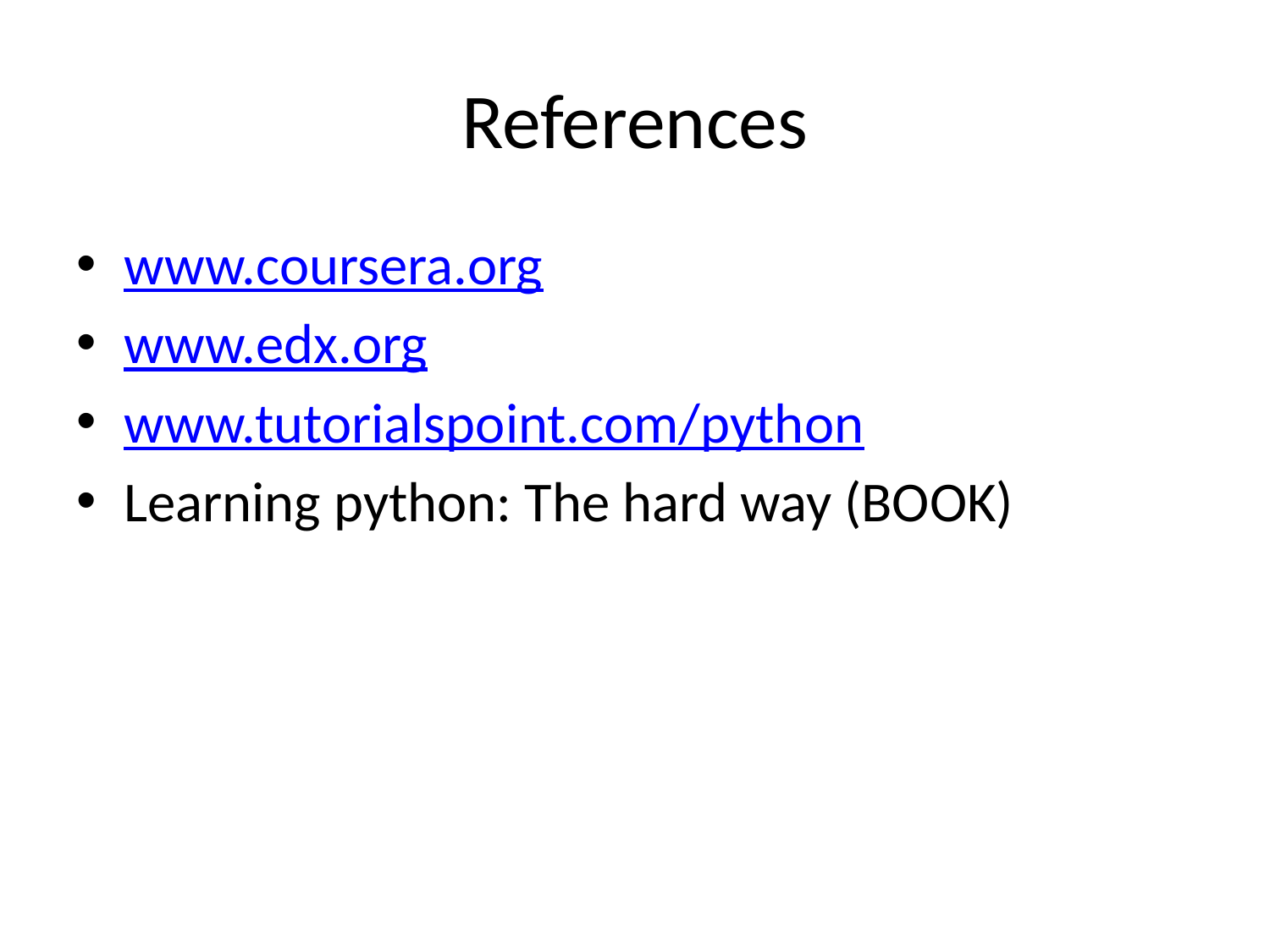

# References
www.coursera.org
www.edx.org
www.tutorialspoint.com/python
Learning python: The hard way (BOOK)